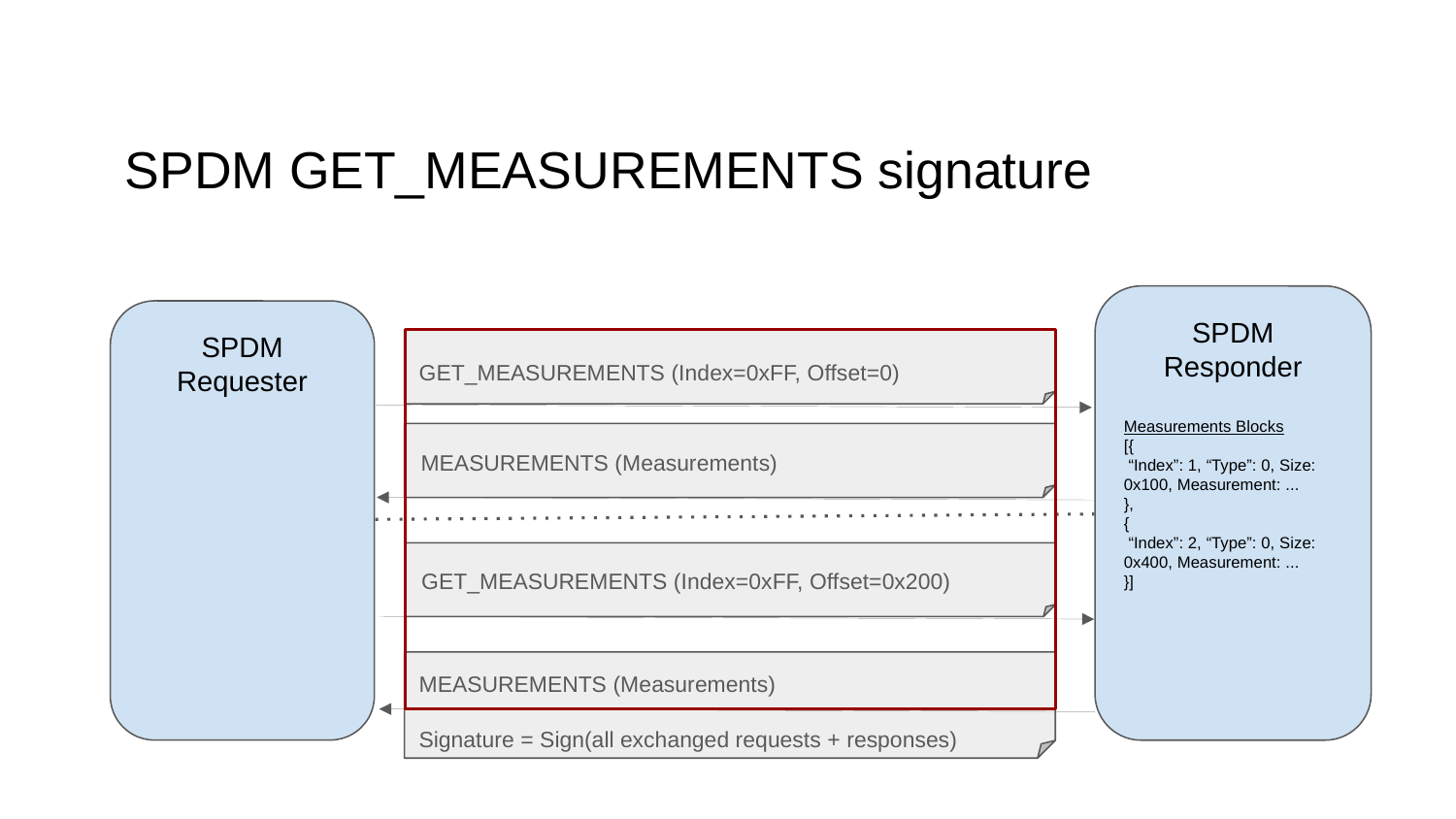

SPDM GET_MEASUREMENTS signature

SPDM Responder

Measurements Blocks
[{
 “Index”: 1, “Type”: 0, Size: 0x100, Measurement: ...
},
{
 “Index”: 2, “Type”: 0, Size: 0x400, Measurement: ...
}]

SPDM Requester

GET_MEASUREMENTS (Index=0xFF, Offset=0)

MEASUREMENTS (Measurements)

GET_MEASUREMENTS (Index=0xFF, Offset=0x200)

MEASUREMENTS (Measurements)
Signature = Sign(all exchanged requests + responses)